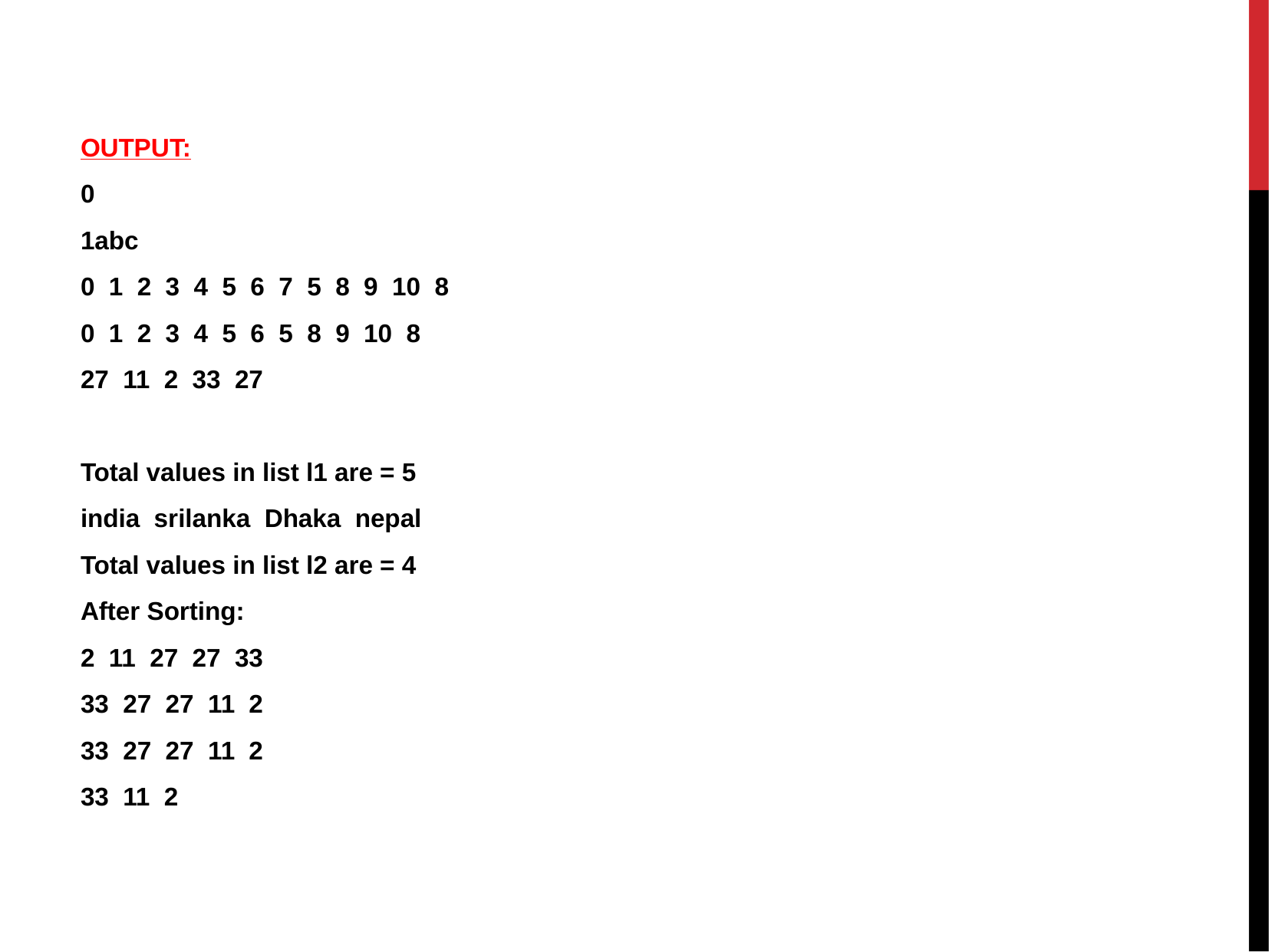

OUTPUT:
0
1abc
0  1  2  3  4  5  6  7  5  8  9  10  8
0  1  2  3  4  5  6  5  8  9  10  8
27  11  2  33  27

Total values in list l1 are = 5
india  srilanka  Dhaka  nepal
Total values in list l2 are = 4
After Sorting:
2  11  27  27  33
33  27  27  11  2
33  27  27  11  2
33  11  2